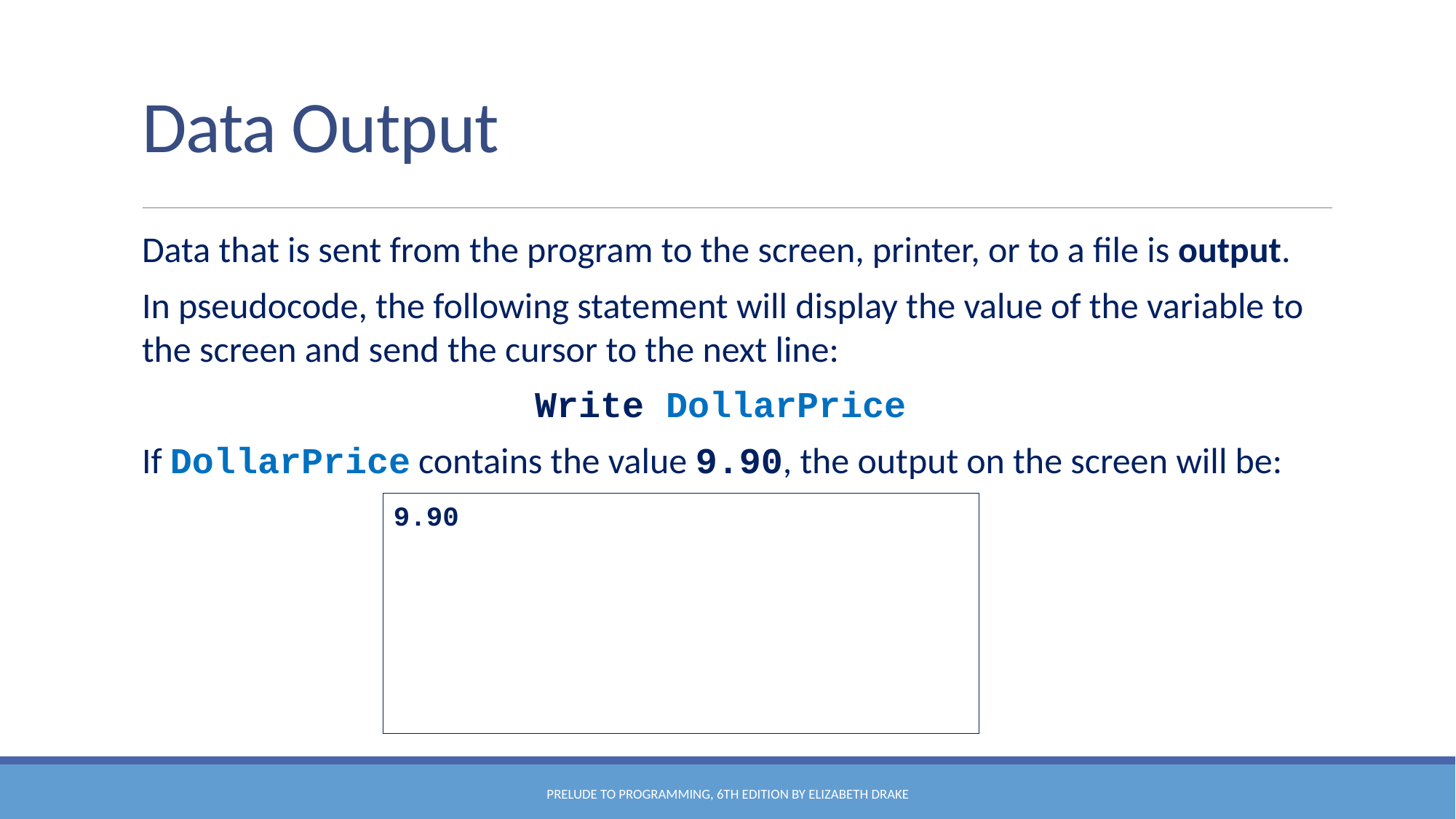

# Data Output
Data that is sent from the program to the screen, printer, or to a file is output.
In pseudocode, the following statement will display the value of the variable to the screen and send the cursor to the next line:
Write DollarPrice
If DollarPrice contains the value 9.90, the output on the screen will be:
9.90

Prelude to Programming, 6th edition by Elizabeth Drake